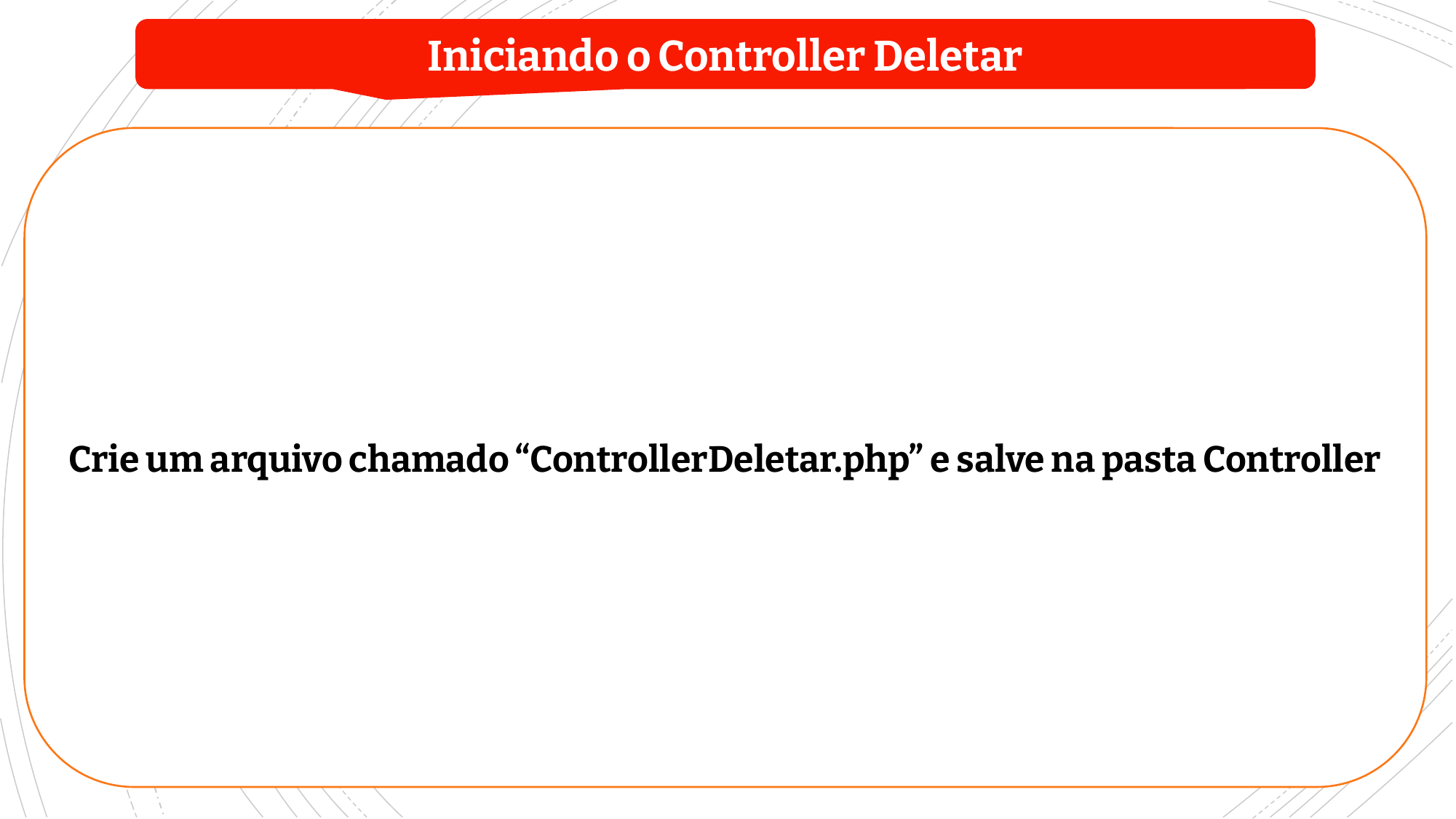

Iniciando o Controller Deletar
Crie um arquivo chamado “ControllerDeletar.php” e salve na pasta Controller